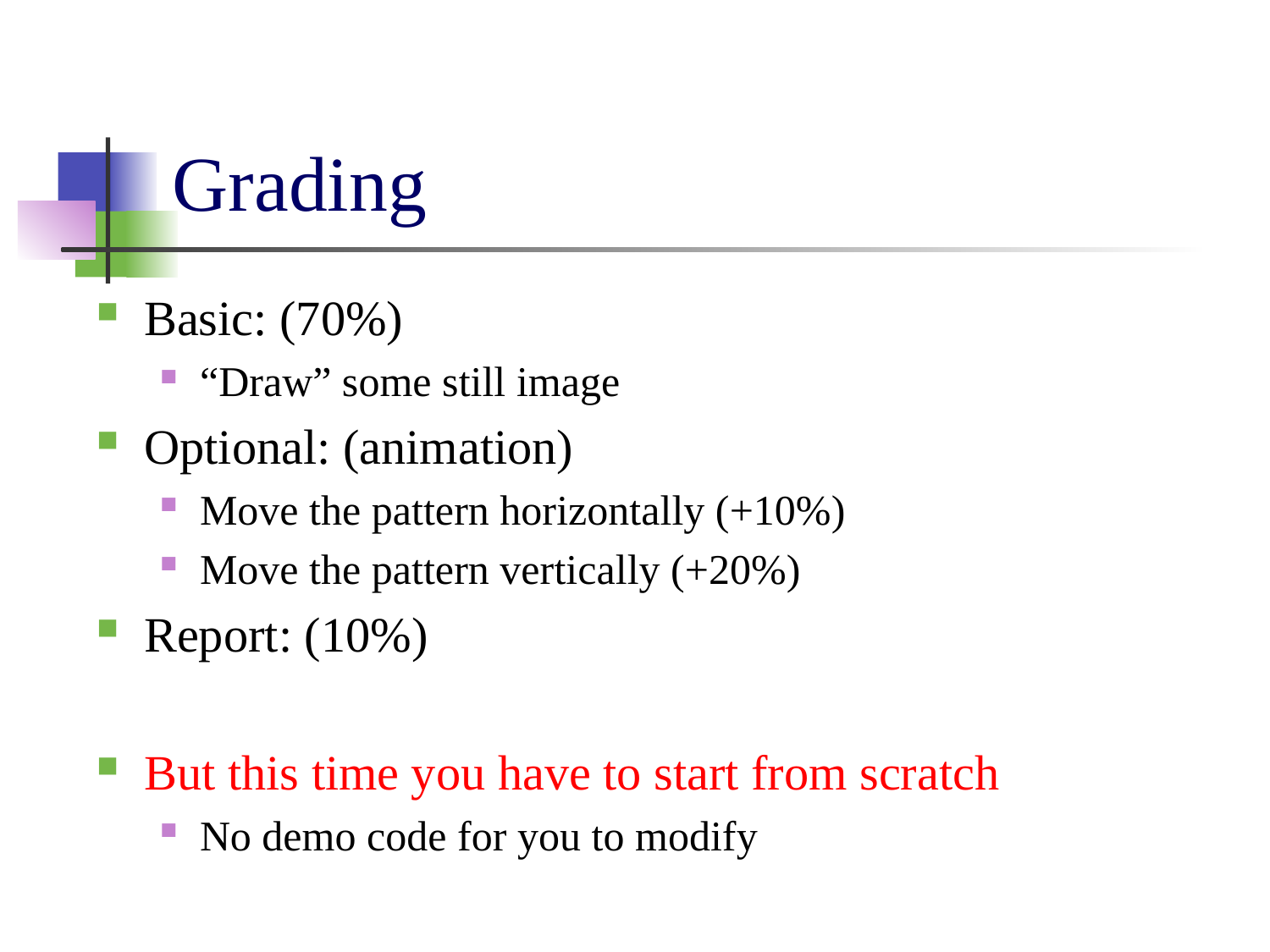

# Grading
Basic: (70%)
“Draw” some still image
Optional: (animation)
Move the pattern horizontally (+10%)
Move the pattern vertically (+20%)
Report: (10%)

But this time you have to start from scratch
No demo code for you to modify